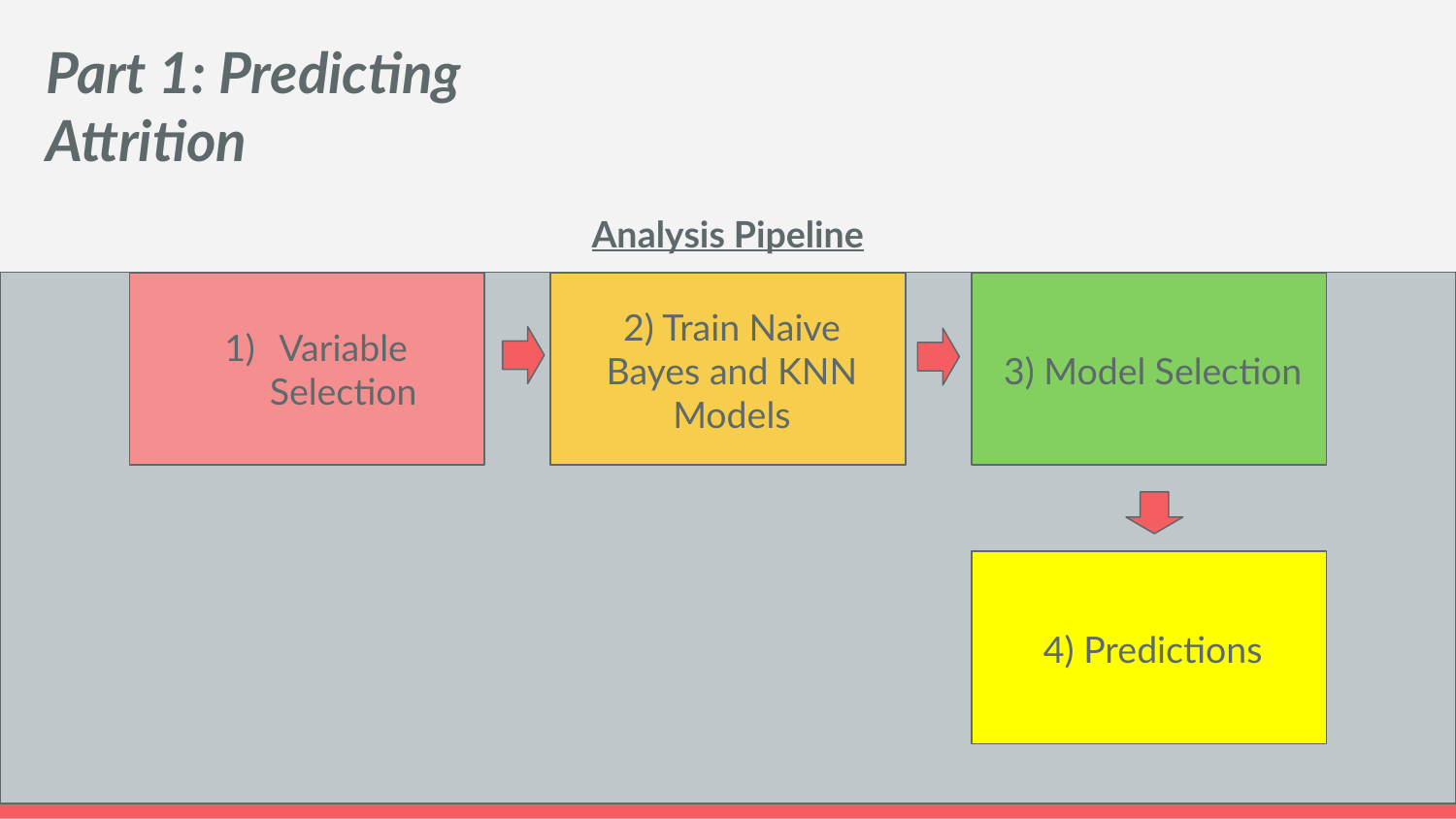

Part 1: Predicting Attrition
Analysis Pipeline

Variable Selection

2) Train Naive Bayes and KNN Models
3) Model Selection

4) Predictions